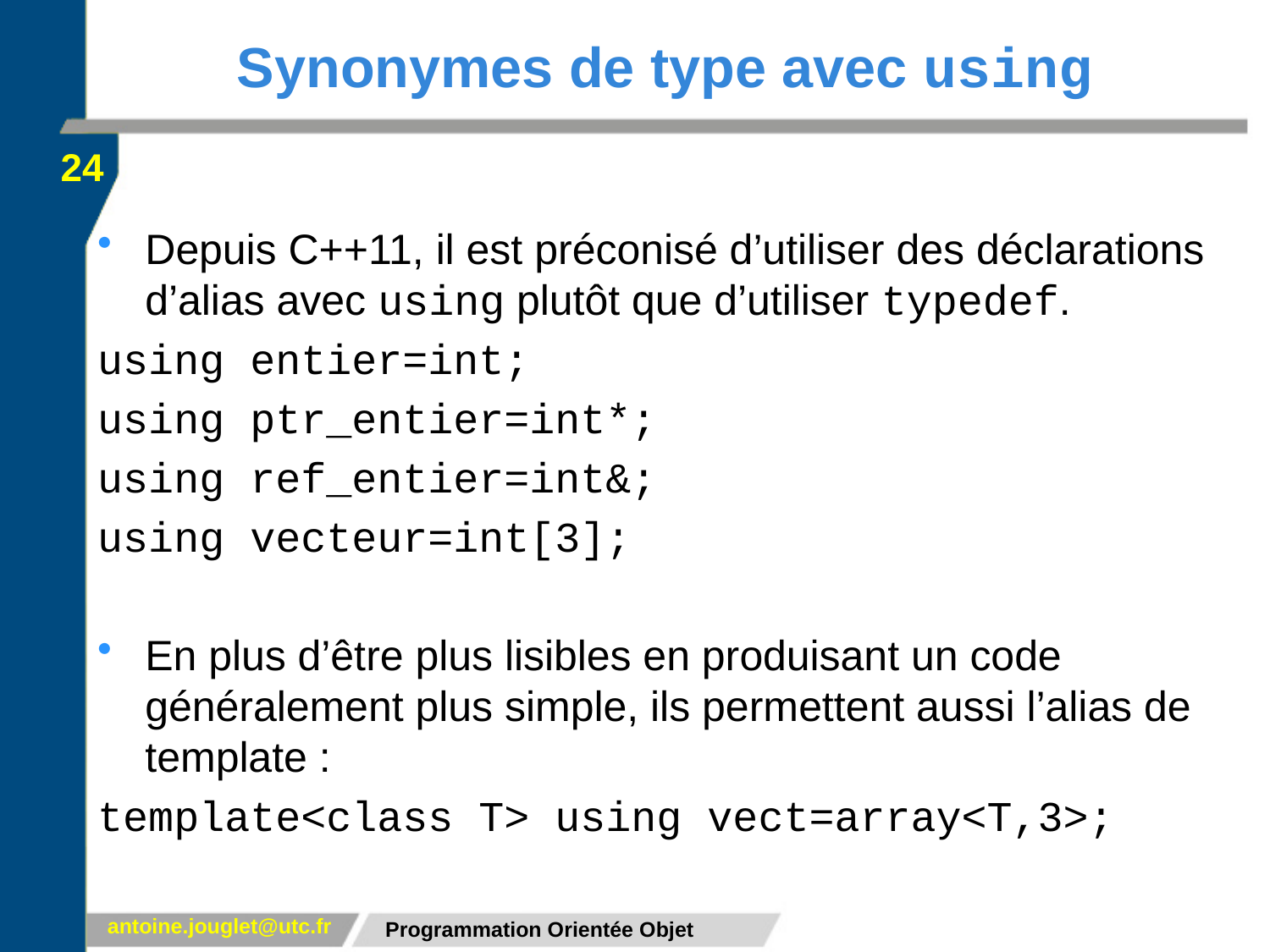

# Synonymes de type avec using
24
Depuis C++11, il est préconisé d’utiliser des déclarations d’alias avec using plutôt que d’utiliser typedef.
using entier=int;
using ptr_entier=int*;
using ref_entier=int&;
using vecteur=int[3];

En plus d’être plus lisibles en produisant un code généralement plus simple, ils permettent aussi l’alias de template :
template<class T> using vect=array<T,3>;